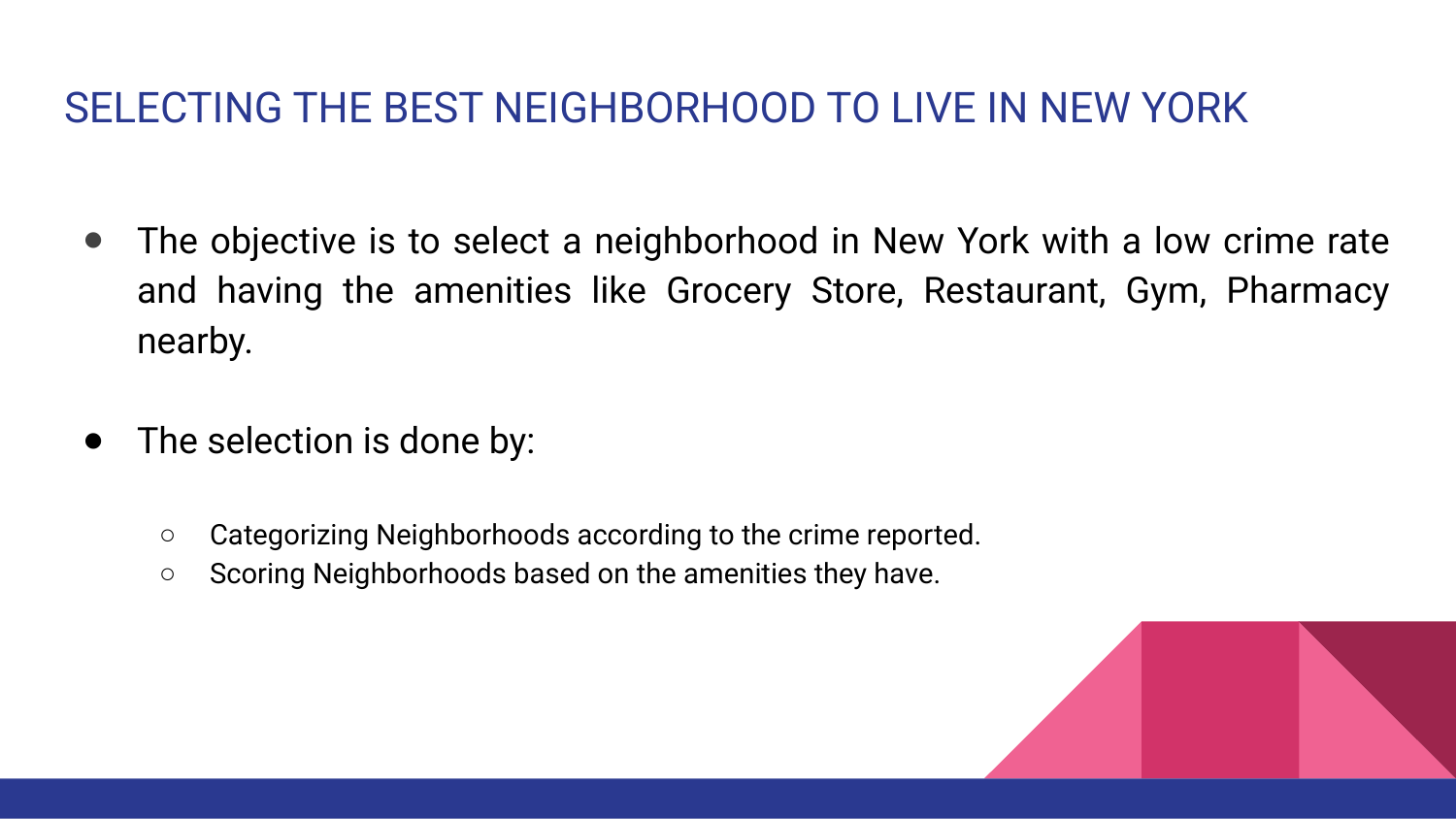

# SELECTING THE BEST NEIGHBORHOOD TO LIVE IN NEW YORK
The objective is to select a neighborhood in New York with a low crime rate and having the amenities like Grocery Store, Restaurant, Gym, Pharmacy nearby.

The selection is done by:

Categorizing Neighborhoods according to the crime reported.
Scoring Neighborhoods based on the amenities they have.